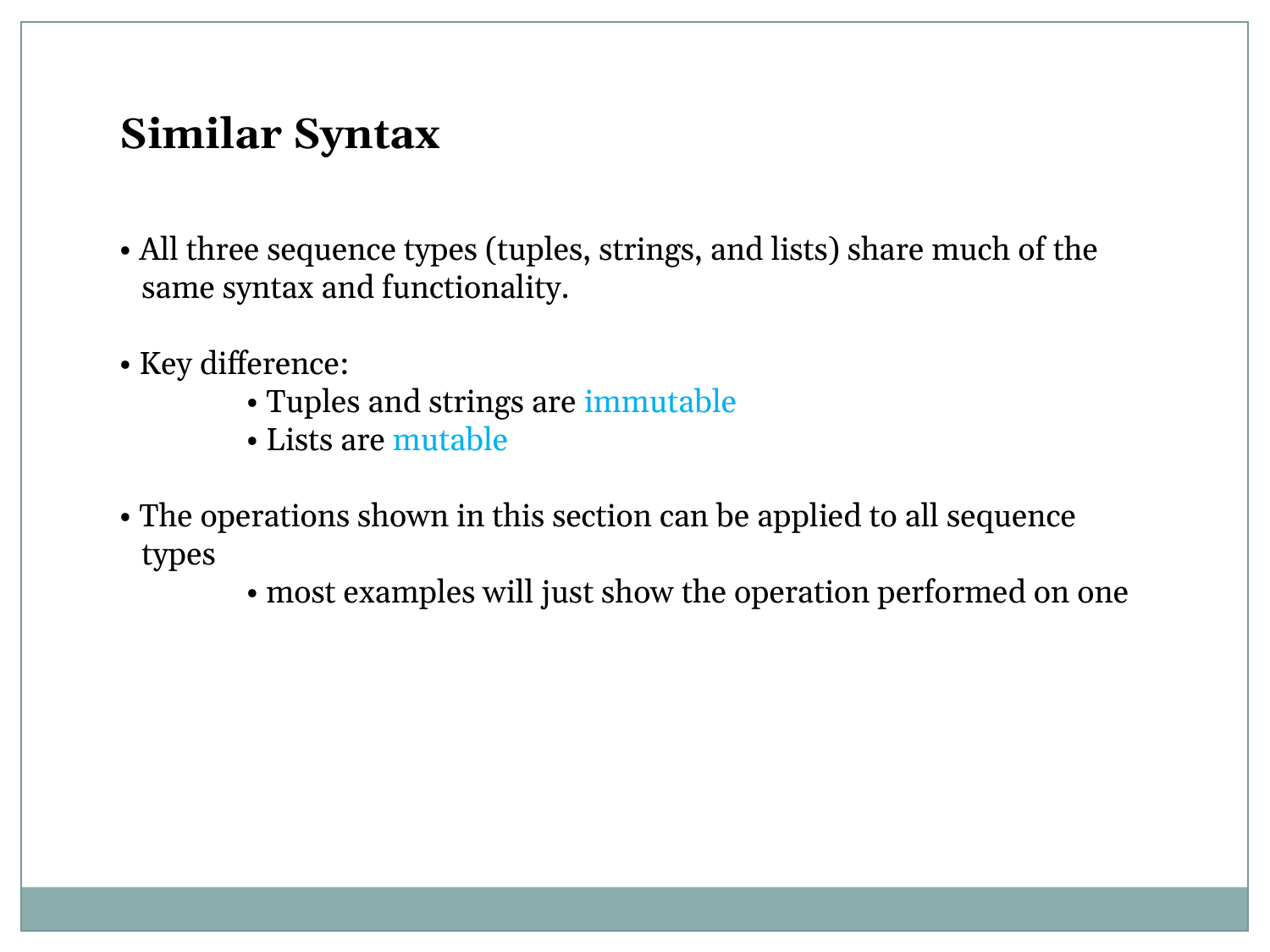

Similar Syntax
• All three sequence types (tuples, strings, and lists) share much of the
   same syntax and functionality.

• Key difference:
	• Tuples and strings are immutable
	• Lists are mutable

• The operations shown in this section can be applied to all sequence
   types
	• most examples will just show the operation performed on one